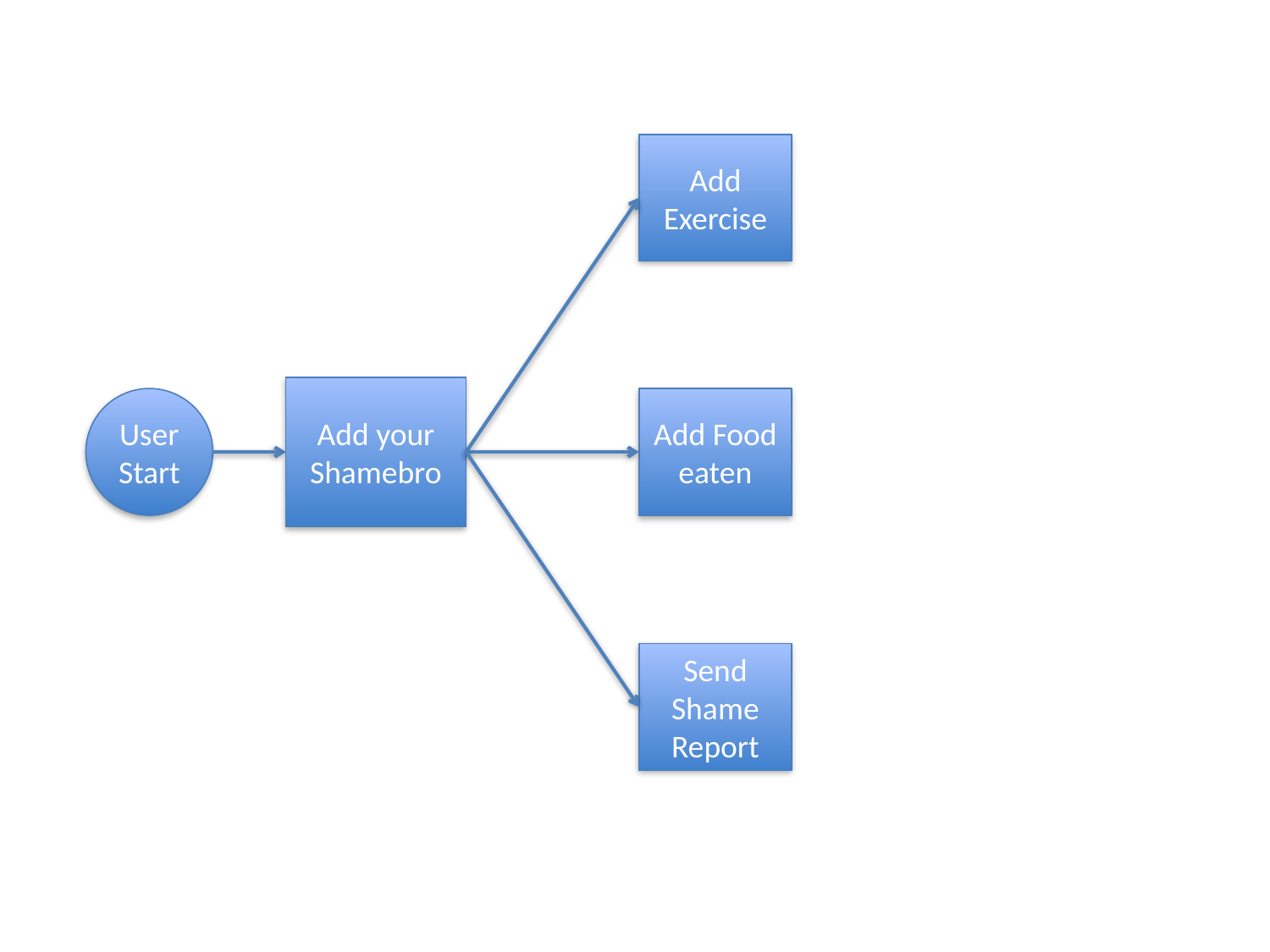

Add Exercise
Add your Shamebro
User Start
Add Food eaten
Send Shame Report